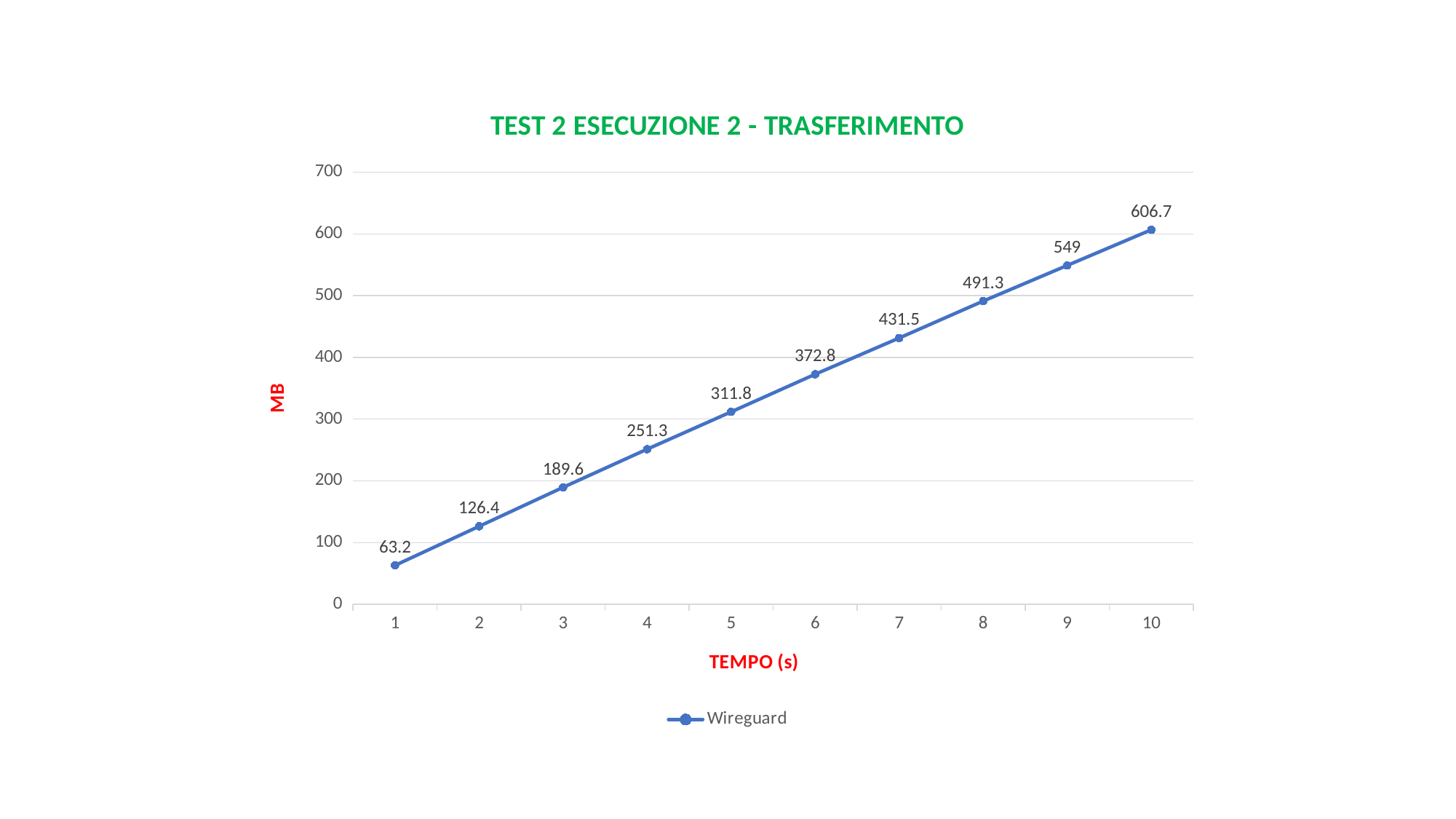

### Chart: TEST 2 ESECUZIONE 2 - TRASFERIMENTO

| Category | Wireguard |
|---|---|
| 1 | 63.2 |
| 2 | 126.4 |
| 3 | 189.60000000000002 |
| 4 | 251.3 |
| 5 | 311.8 |
| 6 | 372.8 |
| 7 | 431.5 |
| 8 | 491.3 |
| 9 | 549.0 |
| 10 | 606.7 |